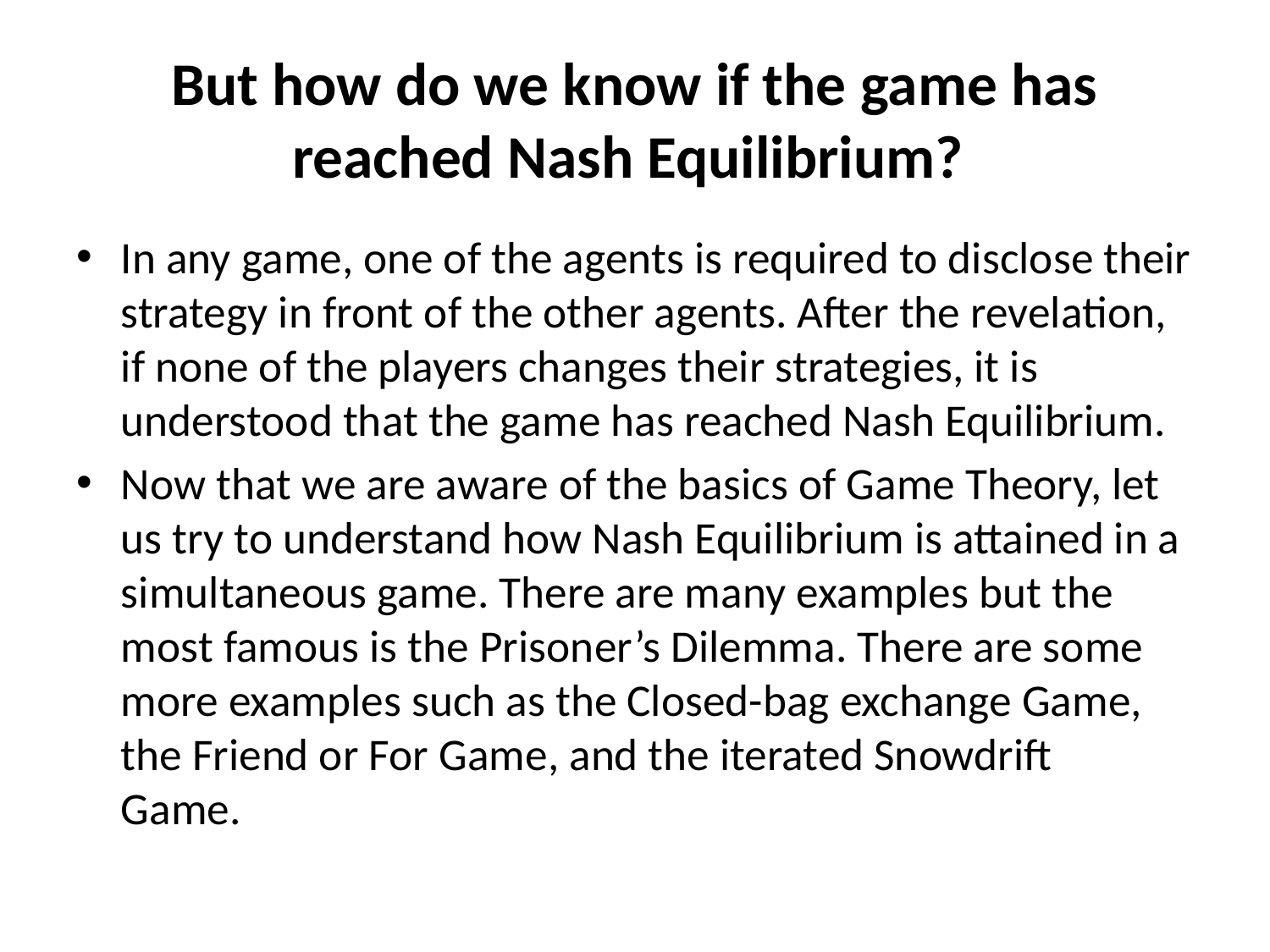

# But how do we know if the game has reached Nash Equilibrium?
In any game, one of the agents is required to disclose their strategy in front of the other agents. After the revelation, if none of the players changes their strategies, it is understood that the game has reached Nash Equilibrium.
Now that we are aware of the basics of Game Theory, let us try to understand how Nash Equilibrium is attained in a simultaneous game. There are many examples but the most famous is the Prisoner’s Dilemma. There are some more examples such as the Closed-bag exchange Game, the Friend or For Game, and the iterated Snowdrift Game.